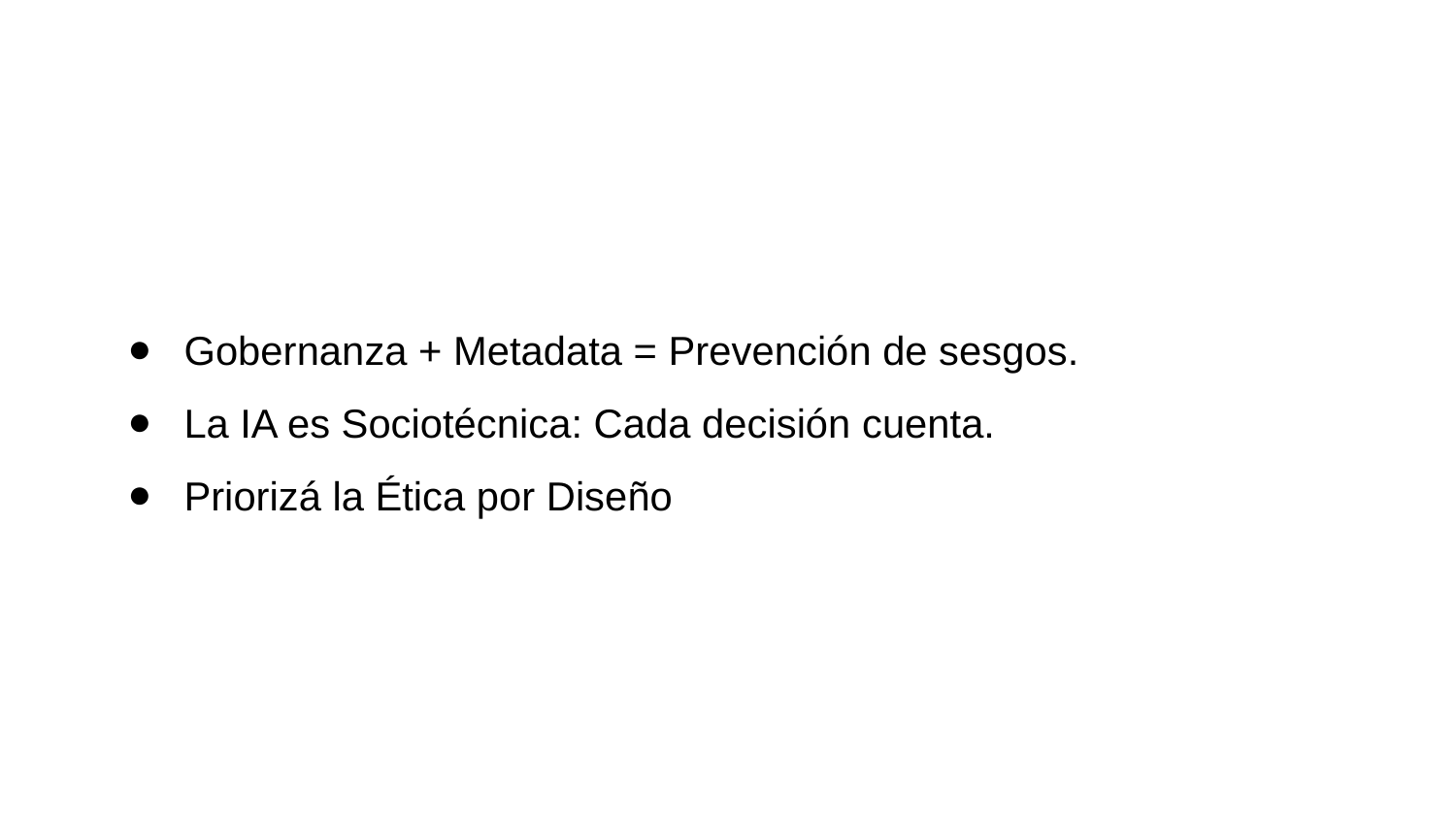

Gobernanza + Metadata = Prevención de sesgos.
La IA es Sociotécnica: Cada decisión cuenta.
Priorizá la Ética por Diseño